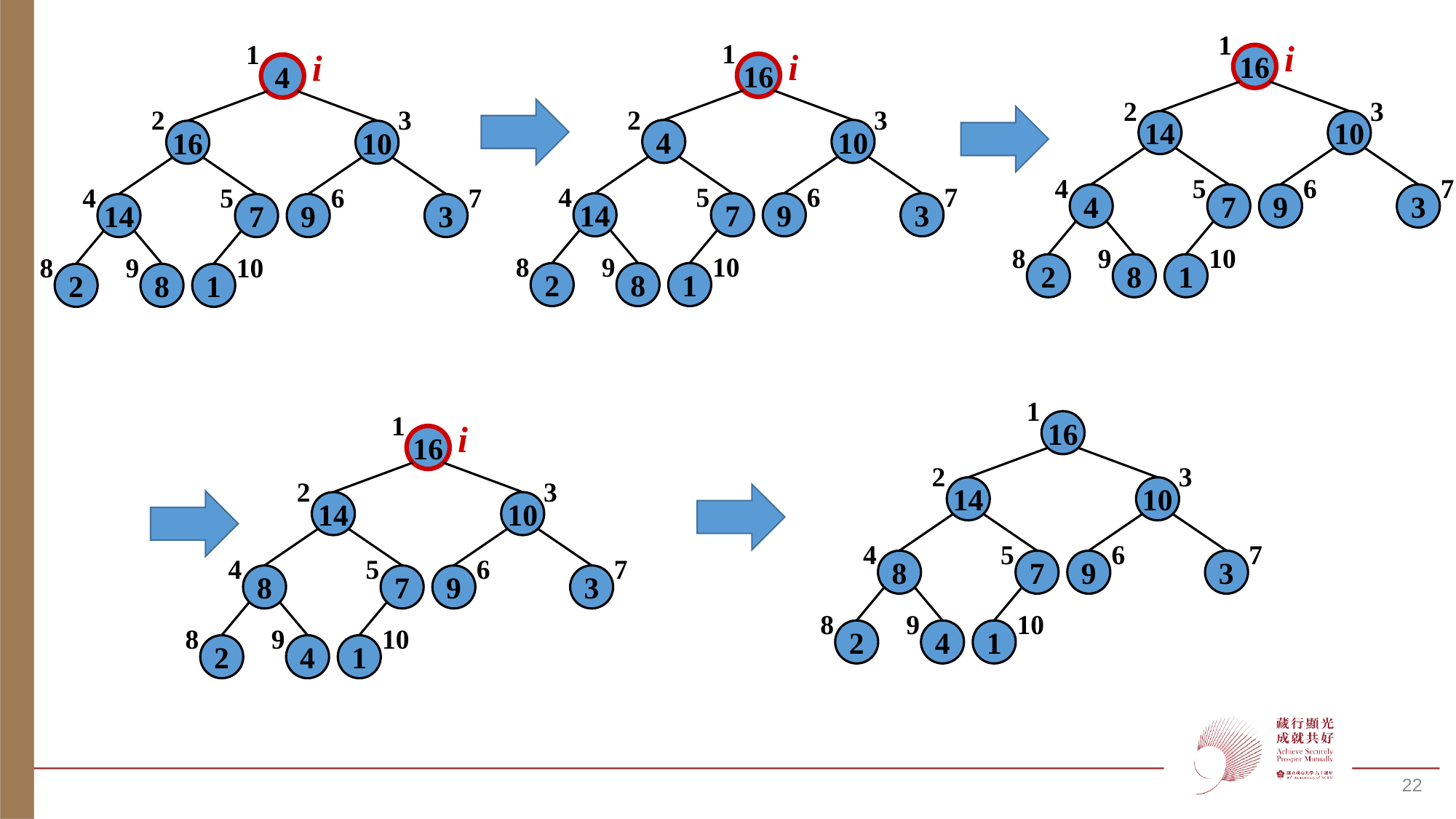

1
16
2
3
14
10
4
5
6
7
4
7
9
3
8
9
10
2
8
1
i
1
16
2
3
4
10
4
5
6
7
14
7
9
3
8
9
10
2
8
1
1
4
2
3
16
10
4
5
6
7
14
7
9
3
8
9
10
2
8
1
i
i

1
16
2
3
14
10
4
5
6
7
8
7
9
3
8
9
10
2
4
1
1
16
2
3
14
10
4
5
6
7
8
7
9
3
8
9
10
2
4
1
i

22